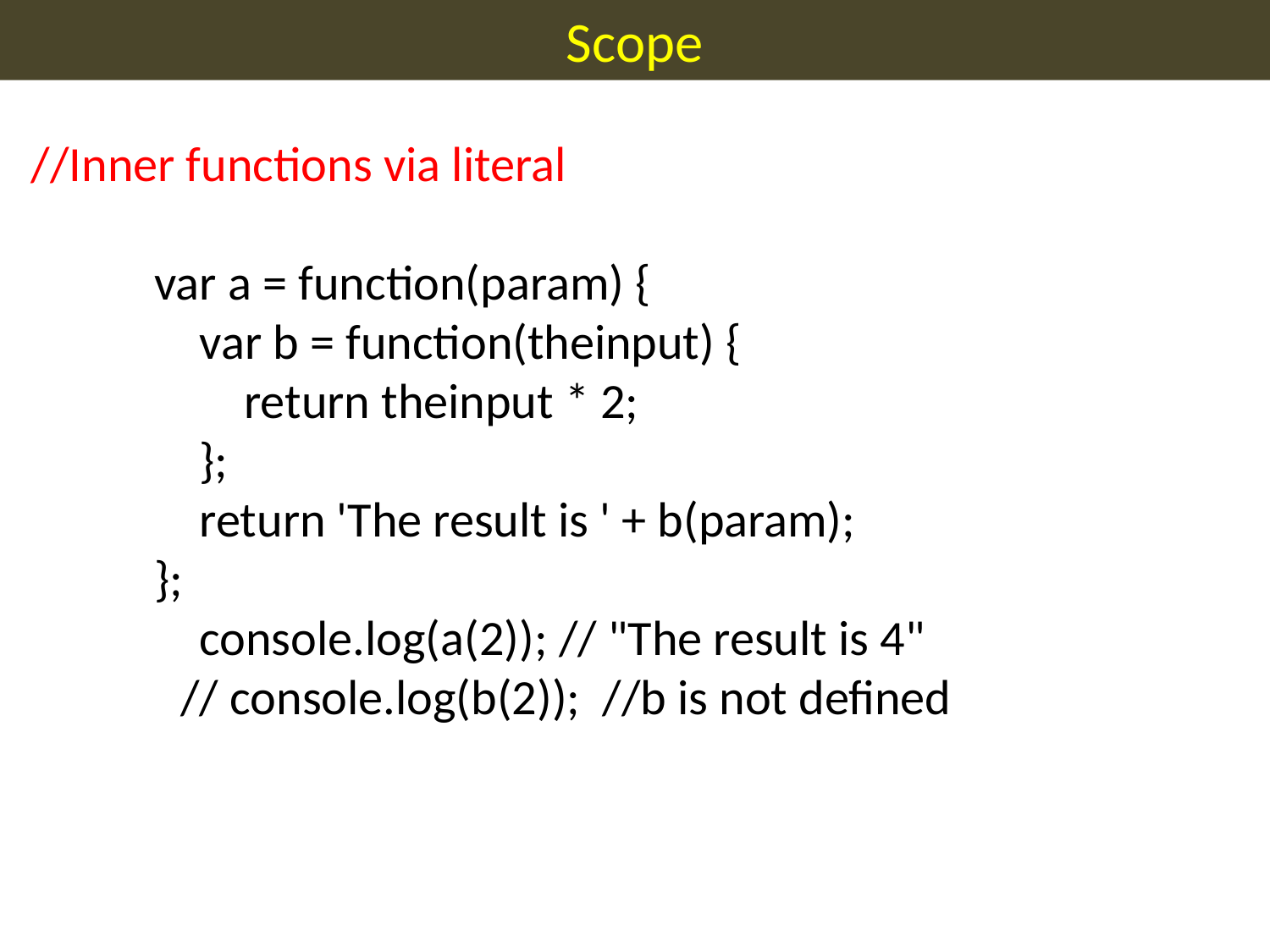

Scope
 //Inner functions via literal

            var a = function(param) {
                var b = function(theinput) {
                    return theinput * 2;
                };
                return 'The result is ' + b(param);
            };
                console.log(a(2)); // "The result is 4"
	   // console.log(b(2));  //b is not defined